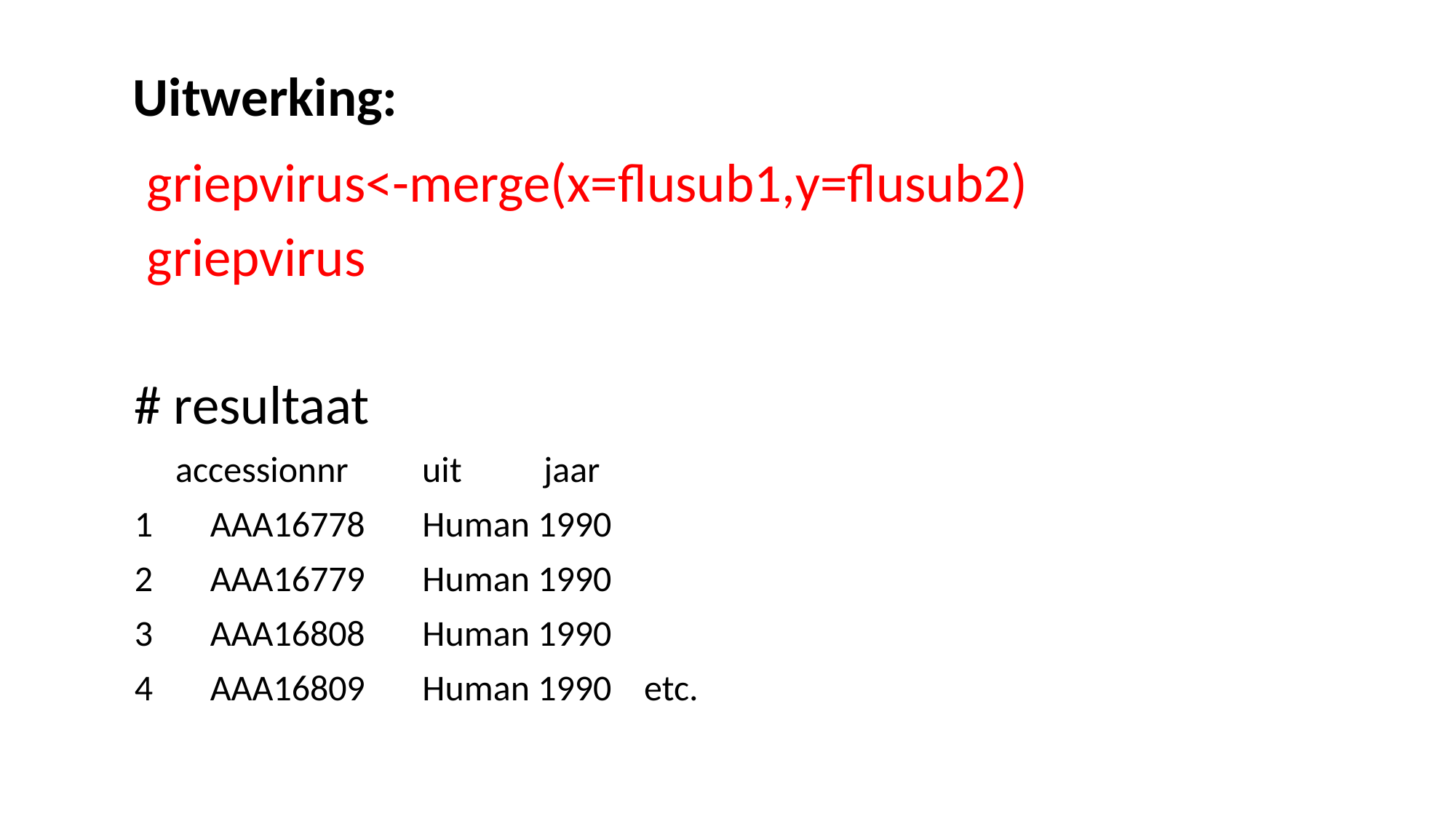

# Uitwerking:
 griepvirus<-merge(x=flusub1,y=flusub2)
 griepvirus

# resultaat
     accessionnr         uit          jaar
1       AAA16778       Human 1990
2       AAA16779       Human 1990
3       AAA16808       Human 1990
4       AAA16809       Human 1990    etc.